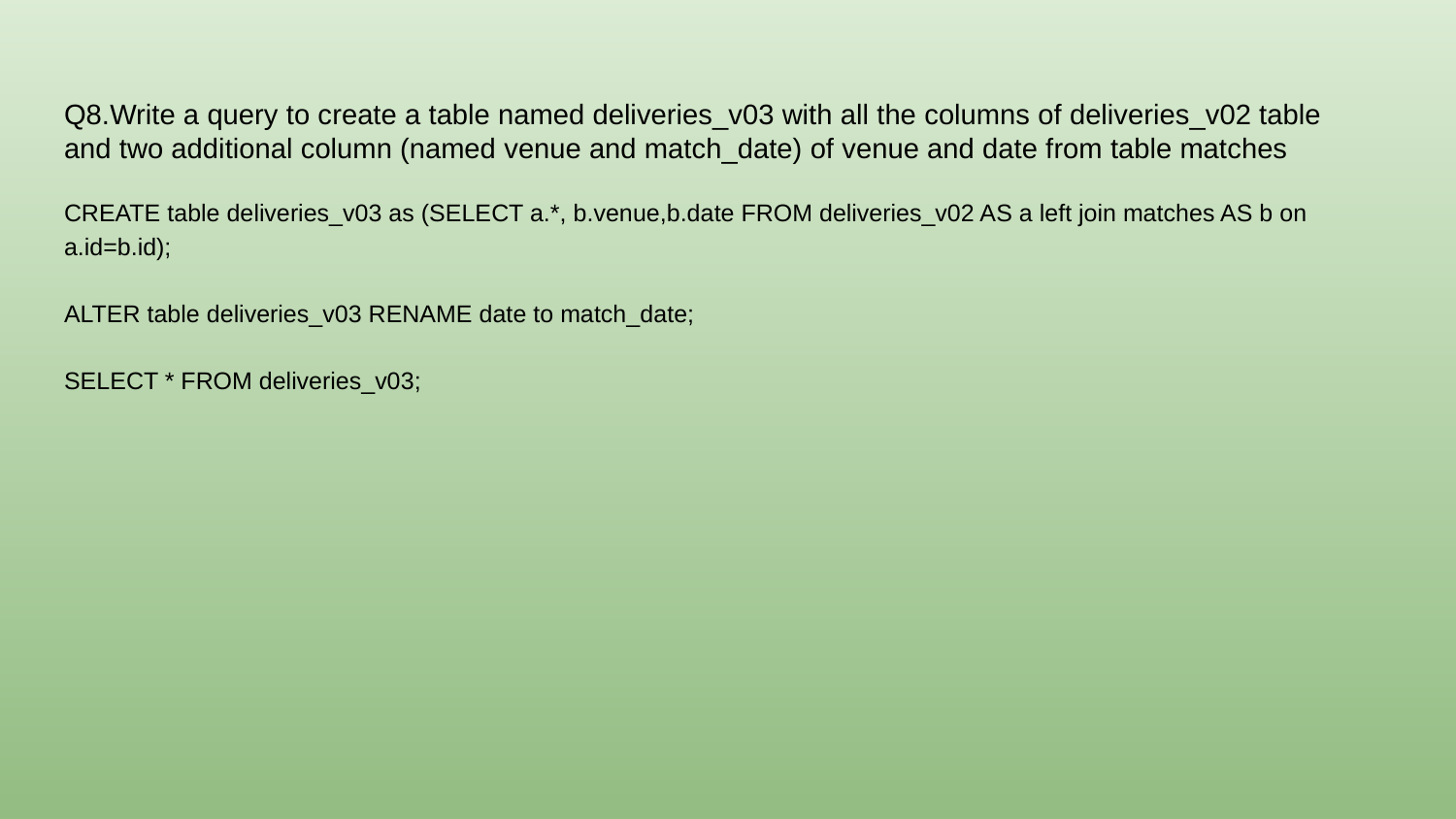

# Q8.Write a query to create a table named deliveries_v03 with all the columns of deliveries_v02 table and two additional column (named venue and match_date) of venue and date from table matches
CREATE table deliveries_v03 as (SELECT a.*, b.venue,b.date FROM deliveries_v02 AS a left join matches AS b on a.id=b.id);

ALTER table deliveries_v03 RENAME date to match_date;

SELECT * FROM deliveries_v03;